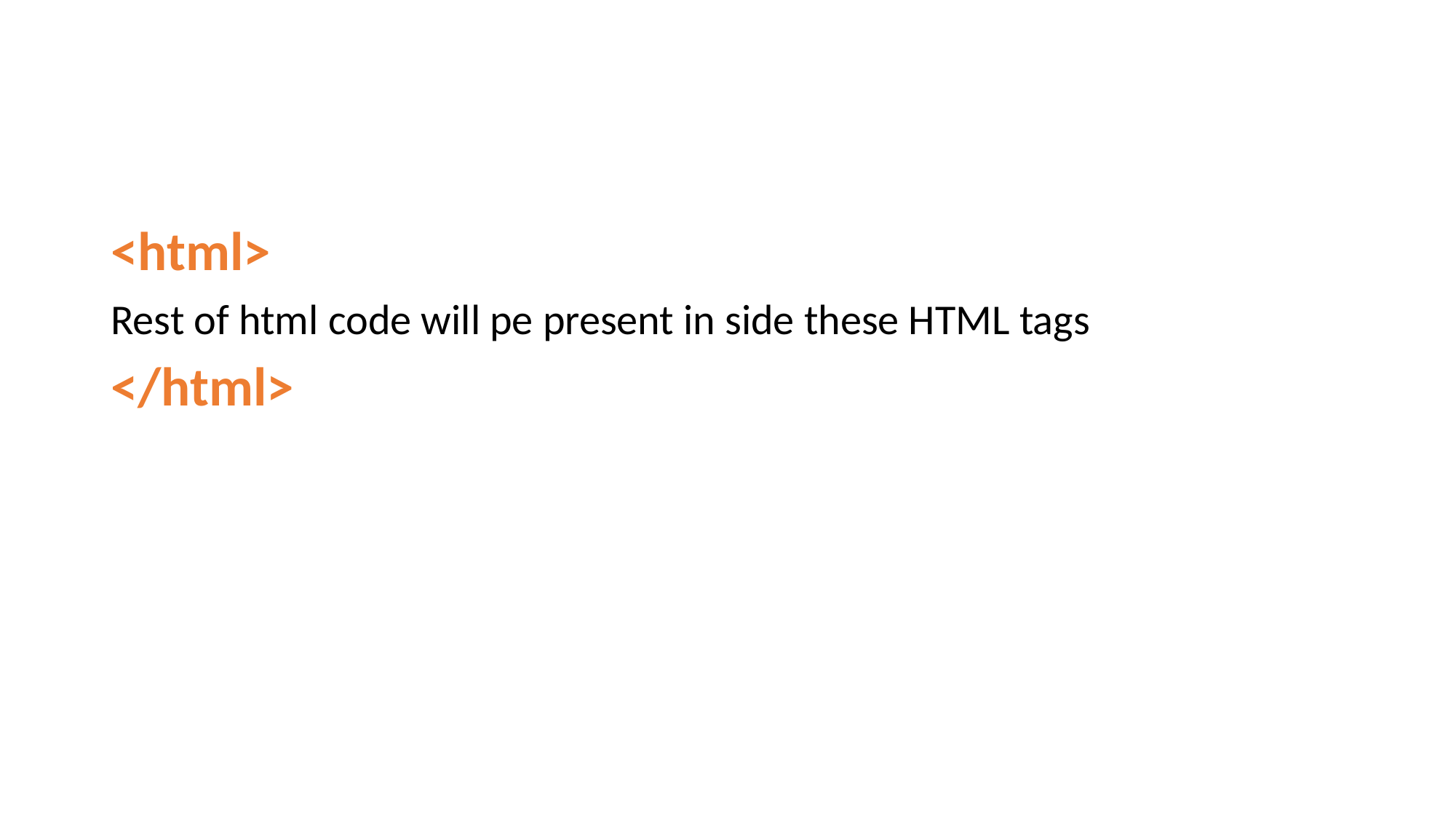

#
<html>
Rest of html code will pe present in side these HTML tags
</html>